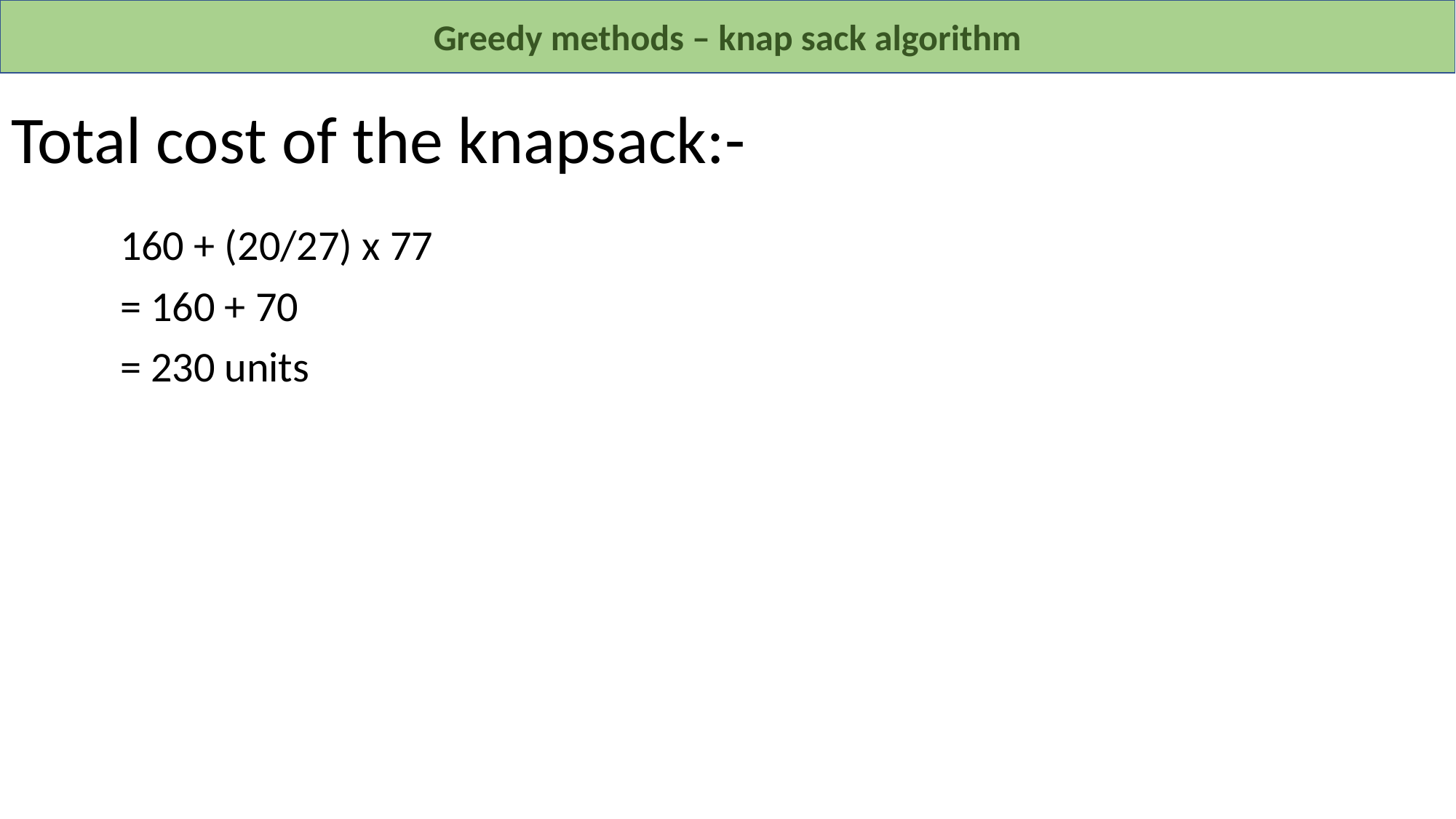

Greedy methods – knap sack algorithm
# Total cost of the knapsack:-
	160 + (20/27) x 77
	= 160 + 70
	= 230 units